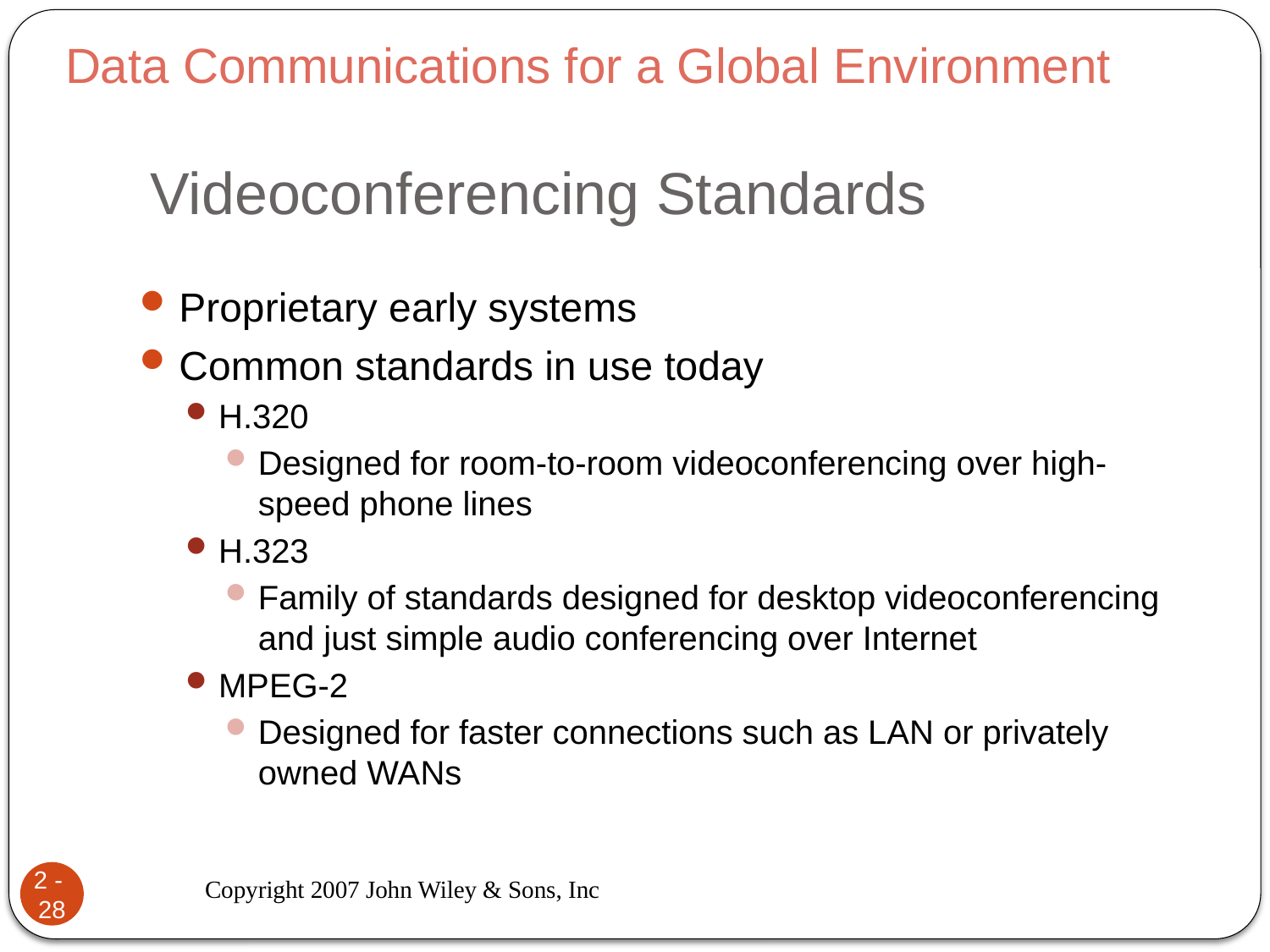

Data Communications for a Global Environment
# Videoconferencing Standards
Proprietary early systems
Common standards in use today
H.320
Designed for room-to-room videoconferencing over high-speed phone lines
H.323
Family of standards designed for desktop videoconferencing and just simple audio conferencing over Internet
MPEG-2
Designed for faster connections such as LAN or privately owned WANs
Copyright 2007 John Wiley & Sons, Inc
2 - 28